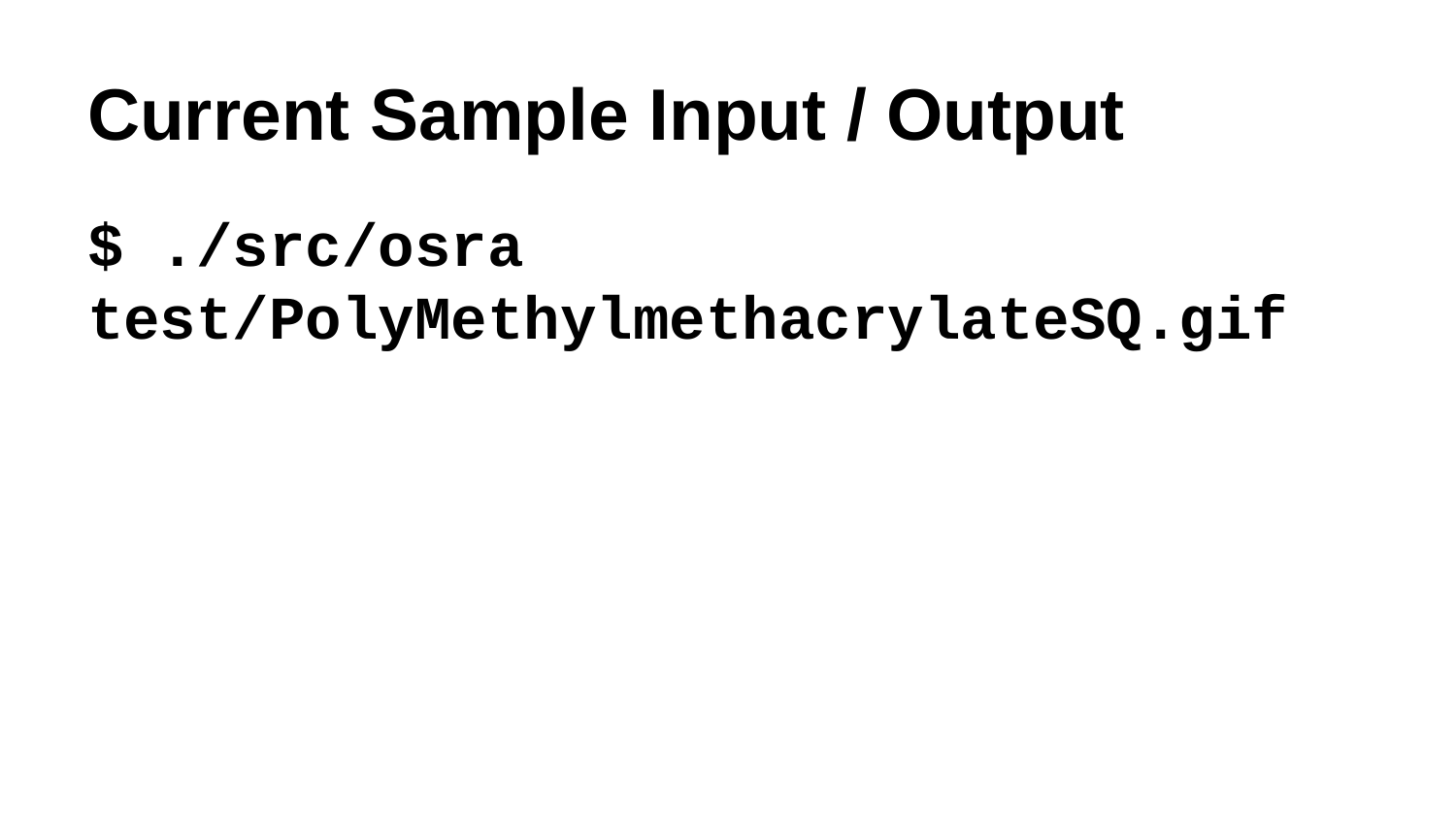

# Current Sample Input / Output
$ ./src/osra test/PolyMethylmethacrylateSQ.gif
EG: C
RU: CC(C(=O)OC)(
EG: )C
C[Po]CC(C(=O)OC)([Po])C *